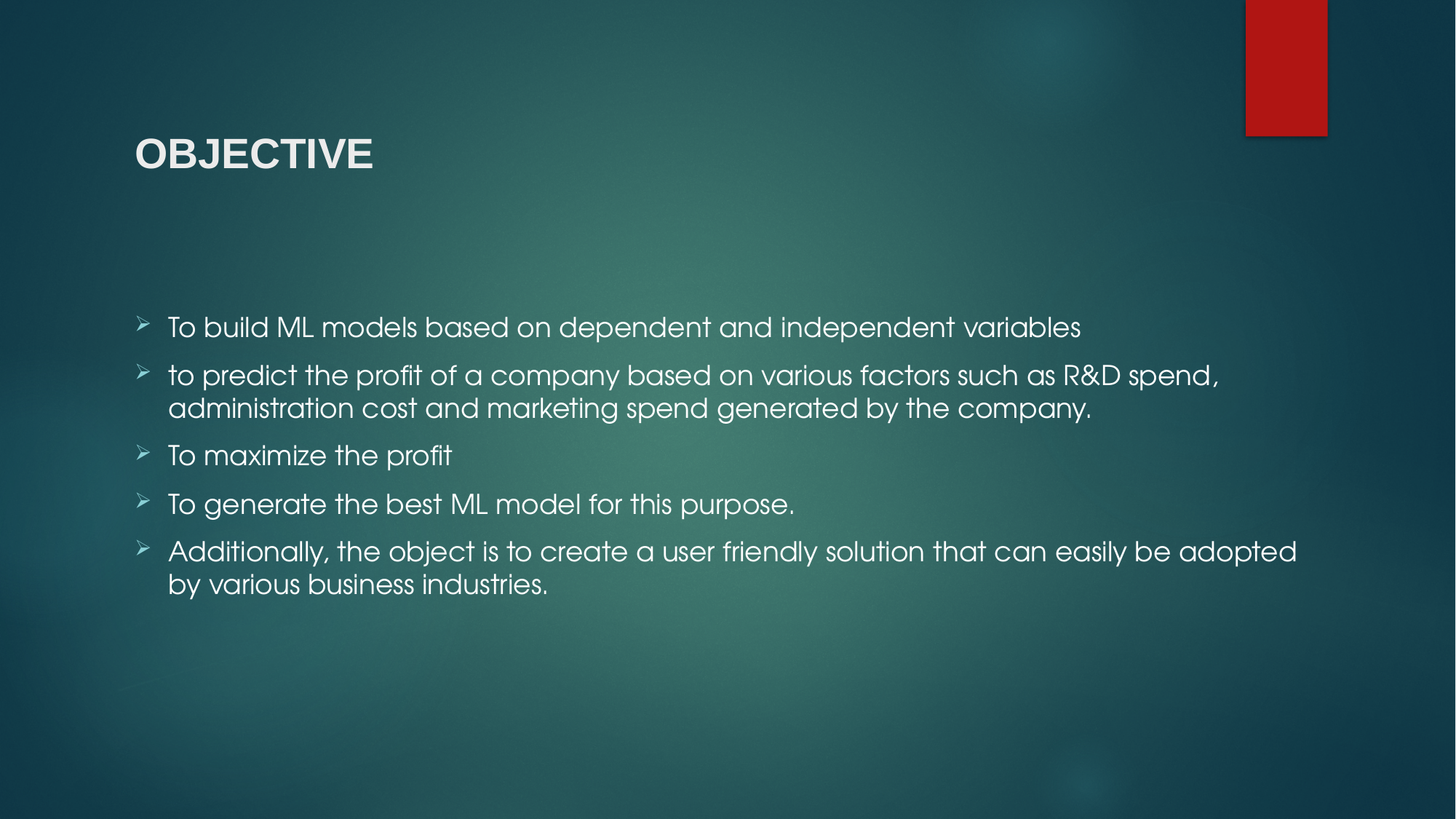

# OBJECTIVE
To build ML models based on dependent and independent variables
to predict the profit of a company based on various factors such as R&D spend, administration cost and marketing spend generated by the company.
To maximize the profit
To generate the best ML model for this purpose.
Additionally, the object is to create a user friendly solution that can easily be adopted by various business industries.